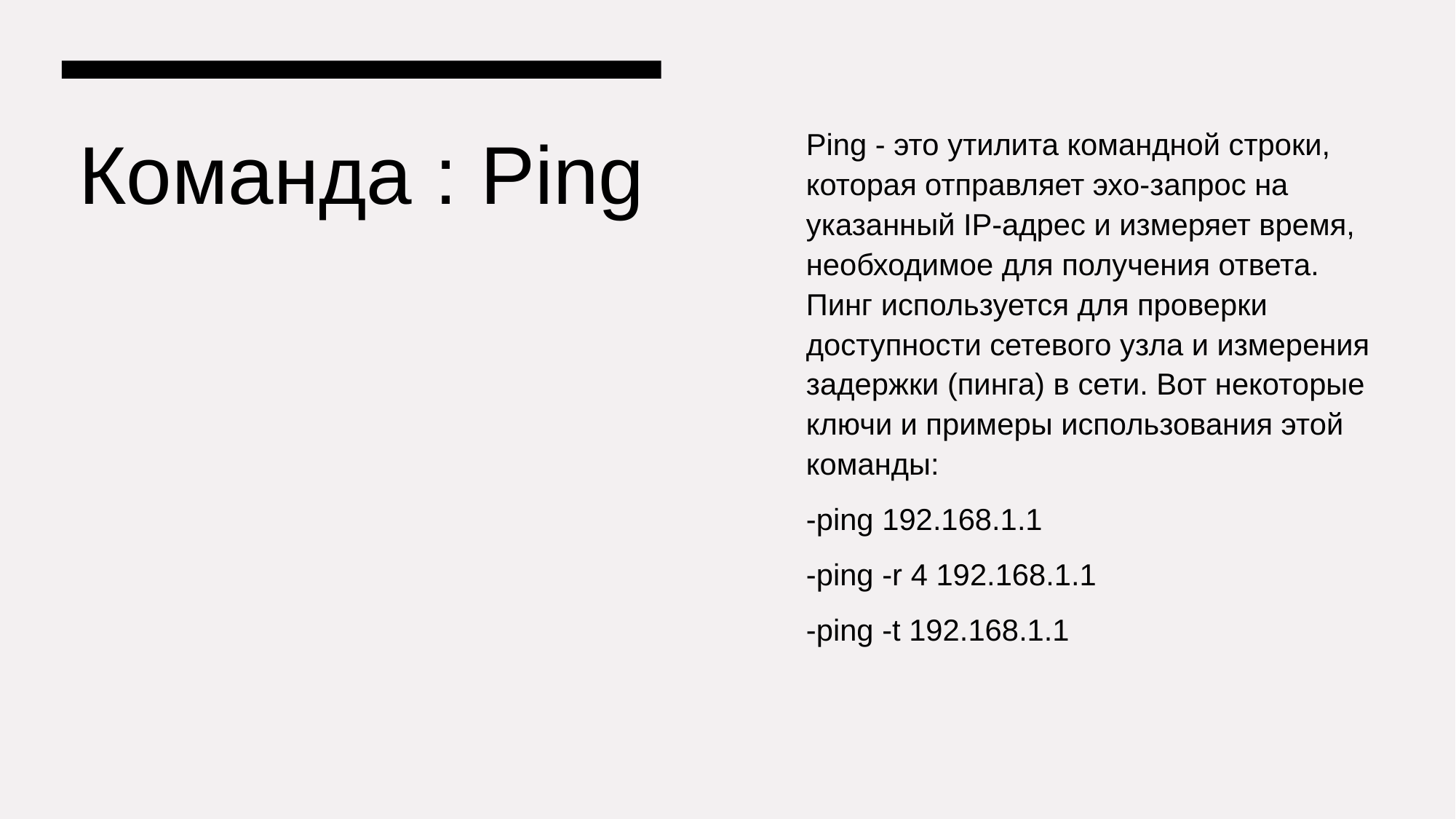

Ping - это утилита командной строки, которая отправляет эхо-запрос на указанный IP-адрес и измеряет время, необходимое для получения ответа. Пинг используется для проверки доступности сетевого узла и измерения задержки (пинга) в сети. Вот некоторые ключи и примеры использования этой команды:
-ping 192.168.1.1
-ping -r 4 192.168.1.1
-ping -t 192.168.1.1
# Команда : Ping